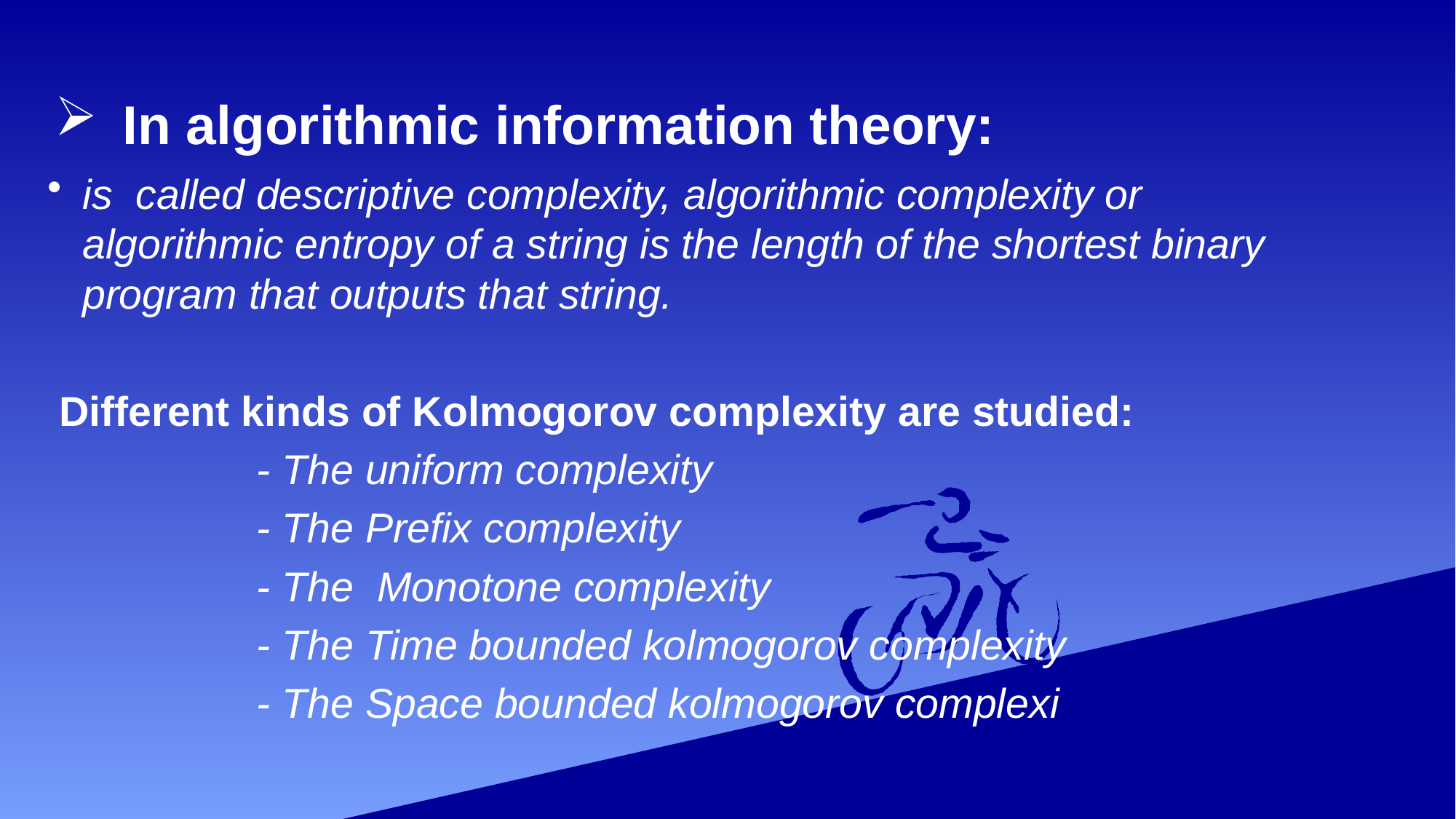

# In algorithmic information theory:
is  called descriptive complexity, algorithmic complexity or algorithmic entropy of a string is the length of the shortest binary program that outputs that string.

 Different kinds of Kolmogorov complexity are studied:
                  - The uniform complexity
                  - The Prefix complexity
                  - The  Monotone complexity
                  - The Time bounded kolmogorov complexity
                  - The Space bounded kolmogorov complexi